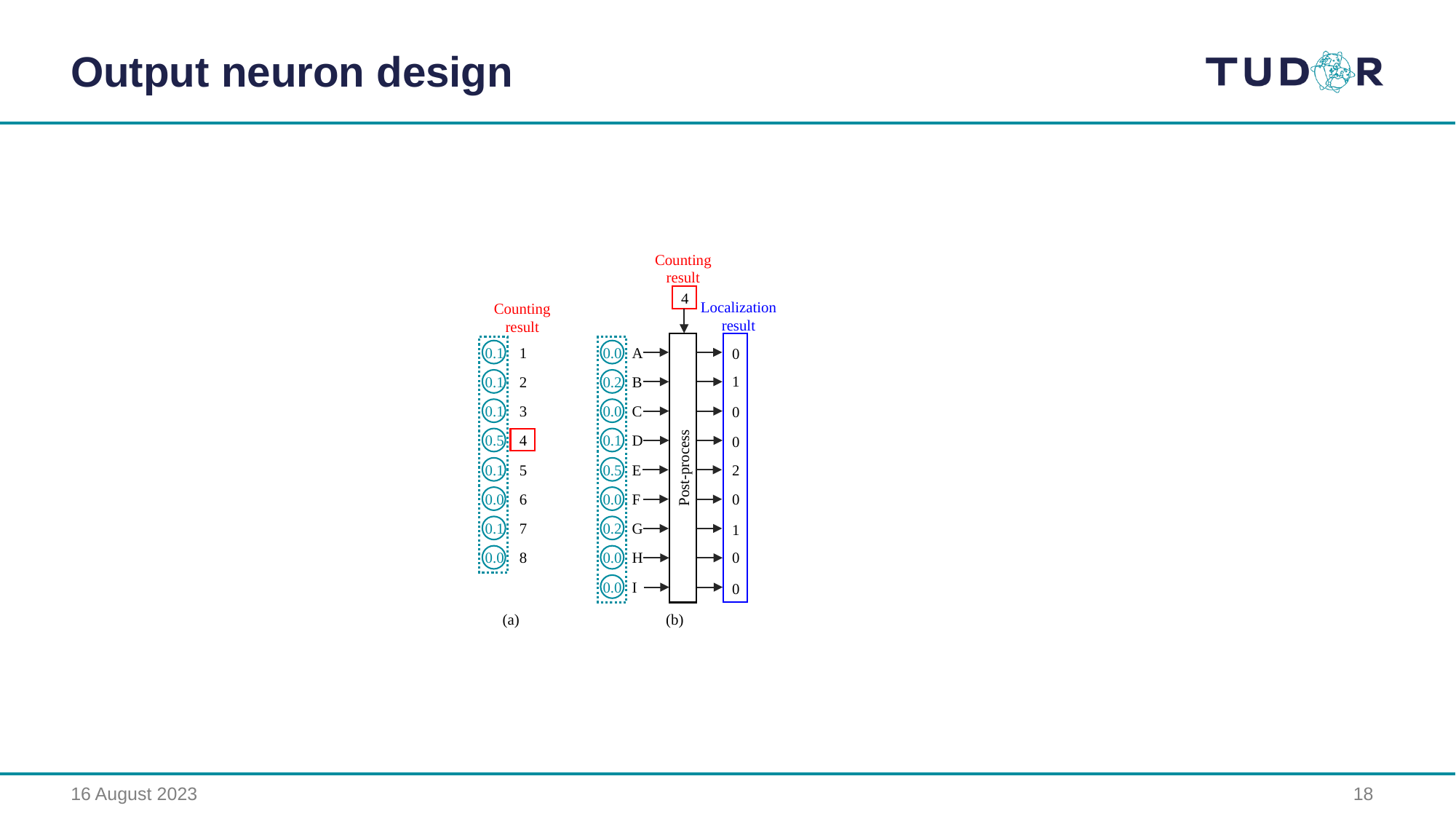

Output neuron design
Counting
result
4

Localization
result
Counting
result

0.1

1
0.0

A
0
1
0.1

2
0.2

B
0.1

3
0.0

C
0
0.5

4
0.1

D

0
Post-process
0.1

5
0.5

E
2
0.0

6
0.0

F
0
0.1

7
0.2

G
1
0.0

8
0.0

H
0
0.0

I
0
(a)
(b)
16 August 2023
18